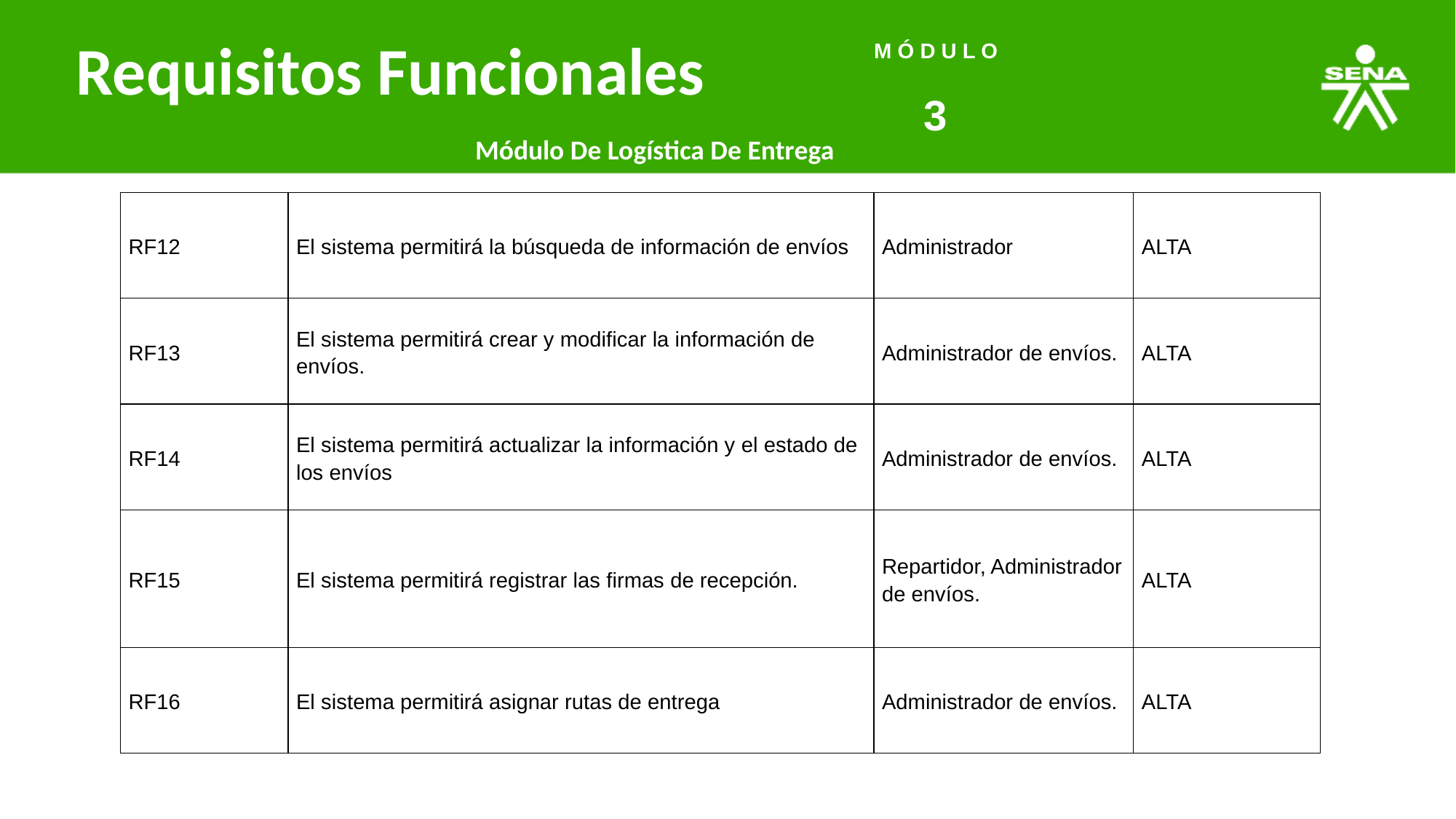

# Requisitos Funcionales
M Ó D U L O
3

Módulo De Logística De Entrega
| RF12 | El sistema permitirá la búsqueda de información de envíos | Administrador | ALTA |
| --- | --- | --- | --- |
| RF13 | El sistema permitirá crear y modificar la información de envíos. | Administrador de envíos. | ALTA |
| RF14 | El sistema permitirá actualizar la información y el estado de los envíos | Administrador de envíos. | ALTA |
| RF15 | El sistema permitirá registrar las firmas de recepción. | Repartidor, Administrador de envíos. | ALTA |
| RF16 | El sistema permitirá asignar rutas de entrega | Administrador de envíos. | ALTA |